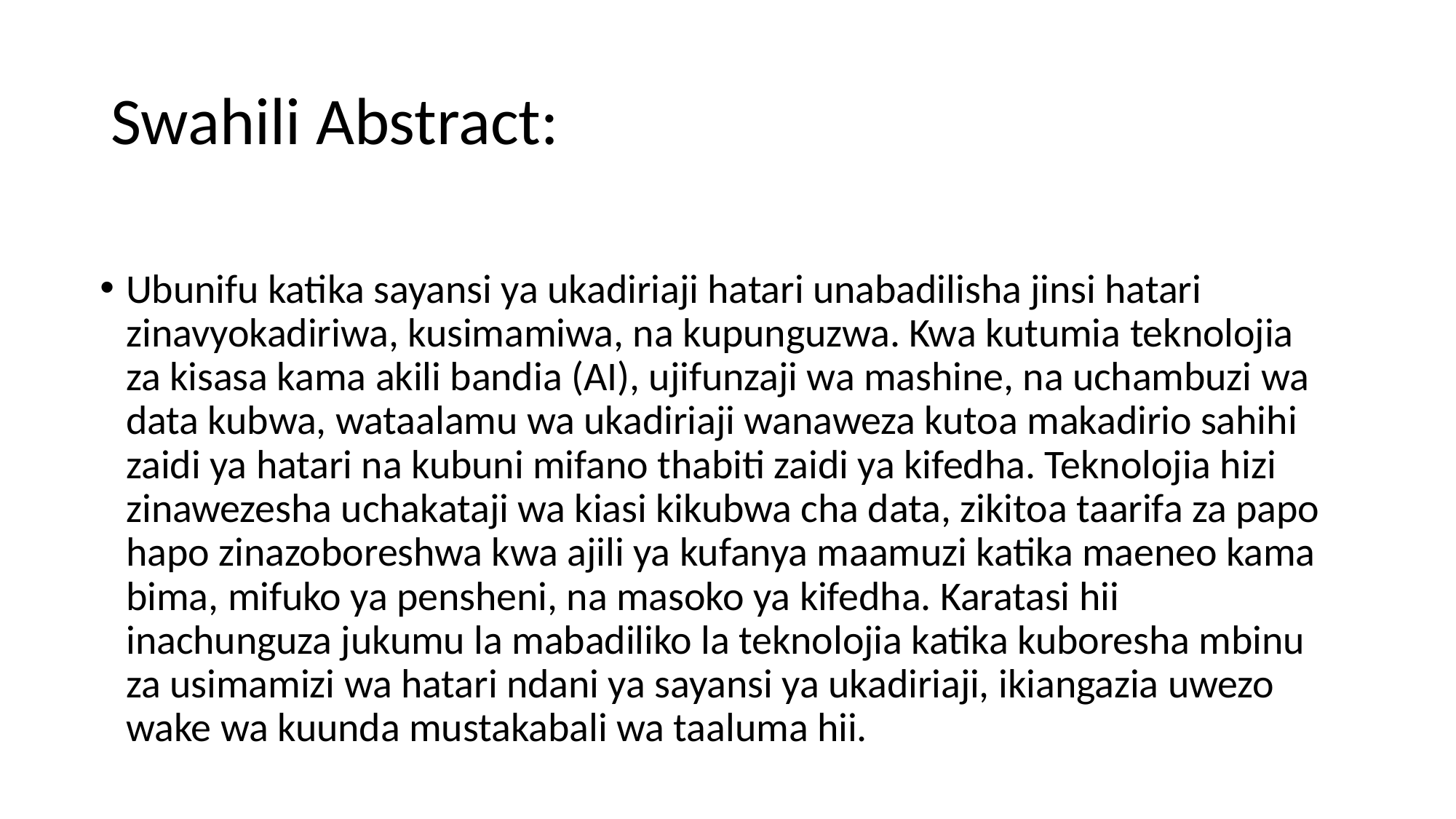

# Swahili Abstract:
Ubunifu katika sayansi ya ukadiriaji hatari unabadilisha jinsi hatari zinavyokadiriwa, kusimamiwa, na kupunguzwa. Kwa kutumia teknolojia za kisasa kama akili bandia (AI), ujifunzaji wa mashine, na uchambuzi wa data kubwa, wataalamu wa ukadiriaji wanaweza kutoa makadirio sahihi zaidi ya hatari na kubuni mifano thabiti zaidi ya kifedha. Teknolojia hizi zinawezesha uchakataji wa kiasi kikubwa cha data, zikitoa taarifa za papo hapo zinazoboreshwa kwa ajili ya kufanya maamuzi katika maeneo kama bima, mifuko ya pensheni, na masoko ya kifedha. Karatasi hii inachunguza jukumu la mabadiliko la teknolojia katika kuboresha mbinu za usimamizi wa hatari ndani ya sayansi ya ukadiriaji, ikiangazia uwezo wake wa kuunda mustakabali wa taaluma hii.